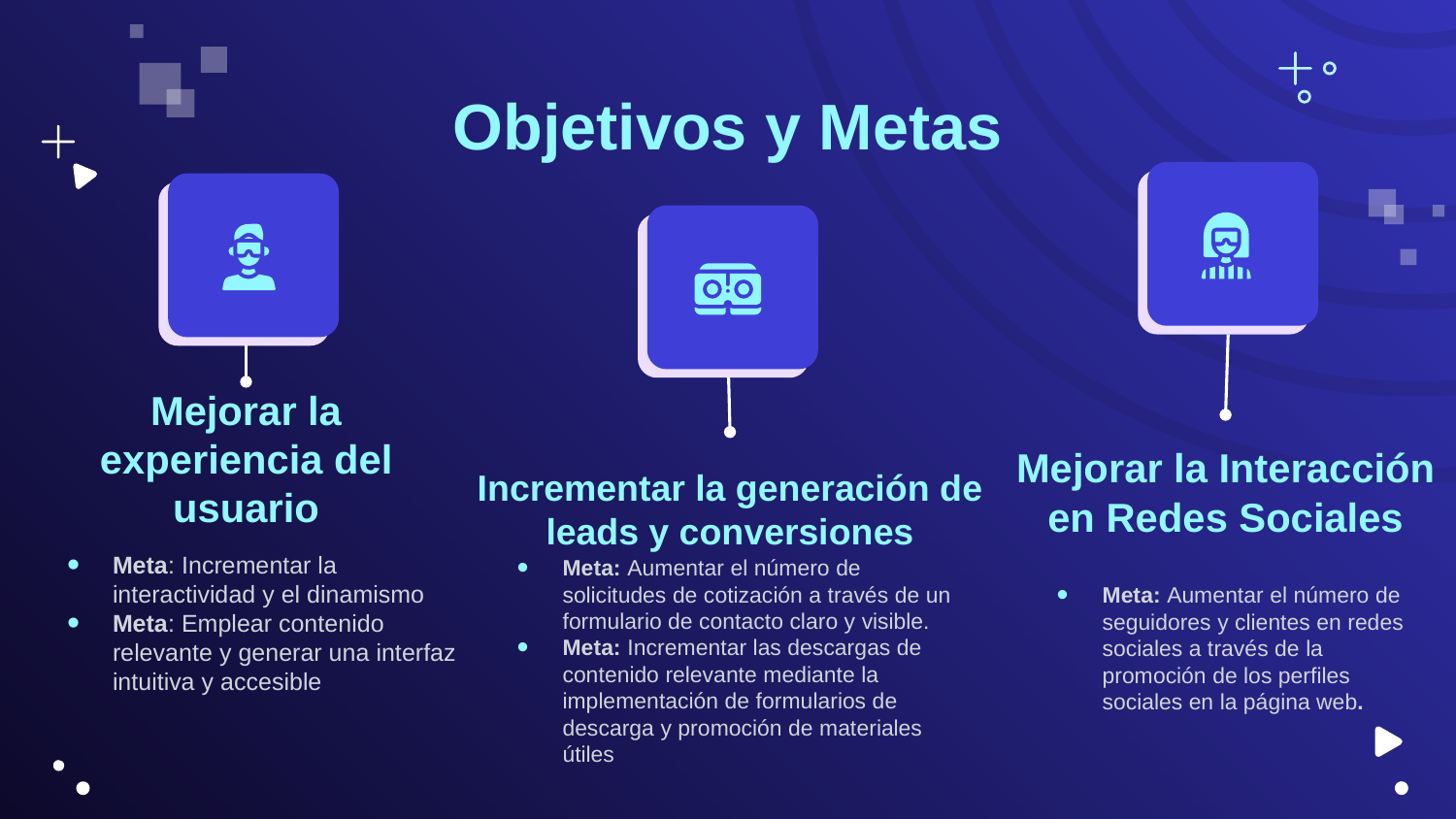

# Objetivos y Metas

Mejorar la experiencia del usuario
Mejorar la Interacción en Redes Sociales
Incrementar la generación de leads y conversiones
Meta: Incrementar la interactividad y el dinamismo
Meta: Emplear contenido relevante y generar una interfaz intuitiva y accesible
Meta: Aumentar el número de seguidores y clientes en redes sociales a través de la promoción de los perfiles sociales en la página web.
Meta: Aumentar el número de solicitudes de cotización a través de un formulario de contacto claro y visible.
Meta: Incrementar las descargas de contenido relevante mediante la implementación de formularios de descarga y promoción de materiales útiles